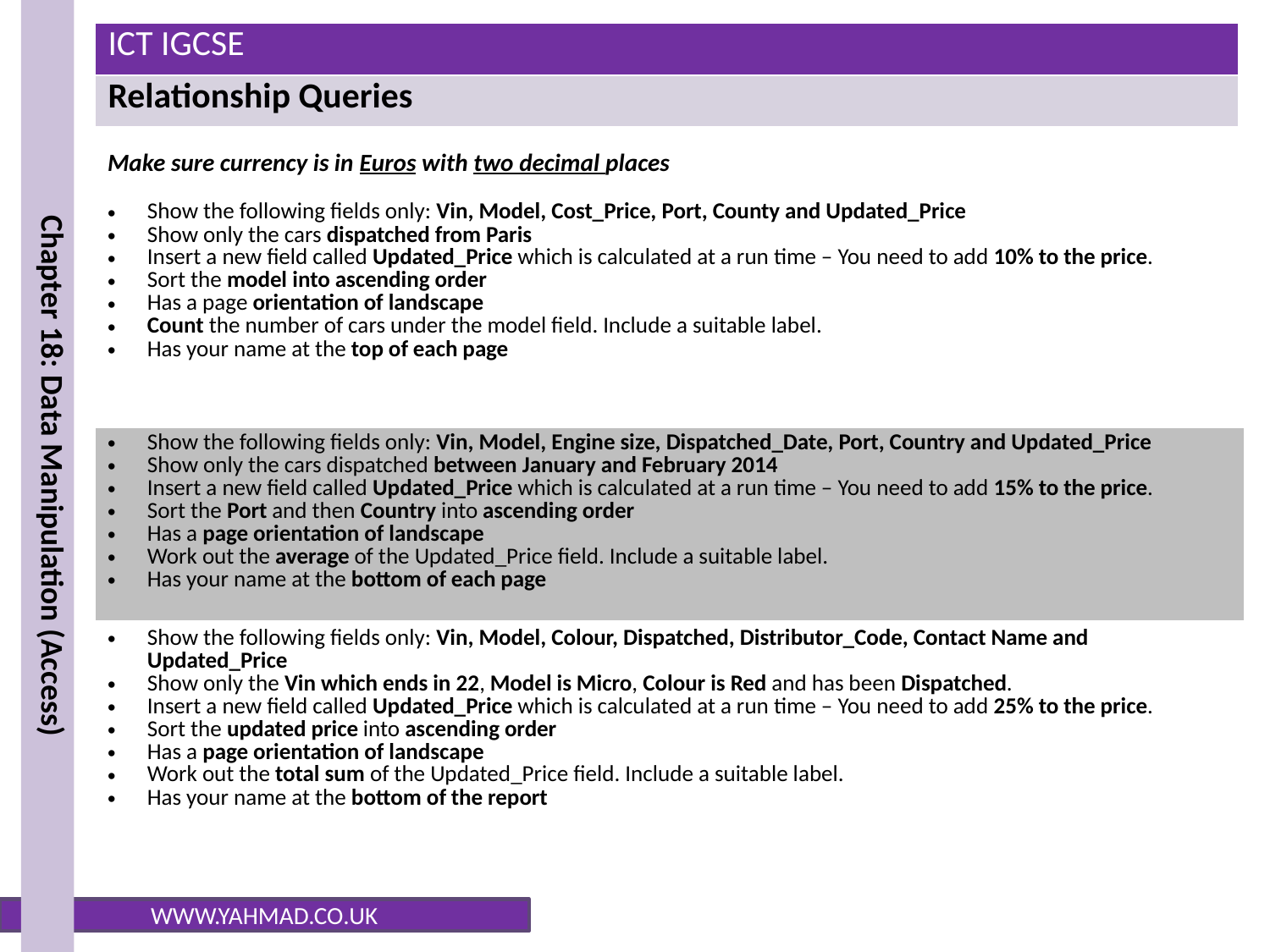

| Make sure currency is in Euros with two decimal places Show the following fields only: Vin, Model, Cost\_Price, Port, County and Updated\_Price Show only the cars dispatched from Paris Insert a new field called Updated\_Price which is calculated at a run time – You need to add 10% to the price. Sort the model into ascending order Has a page orientation of landscape Count the number of cars under the model field. Include a suitable label. Has your name at the top of each page |
| --- |
| Show the following fields only: Vin, Model, Engine size, Dispatched\_Date, Port, Country and Updated\_Price Show only the cars dispatched between January and February 2014 Insert a new field called Updated\_Price which is calculated at a run time – You need to add 15% to the price. Sort the Port and then Country into ascending order Has a page orientation of landscape Work out the average of the Updated\_Price field. Include a suitable label. Has your name at the bottom of each page |
| Show the following fields only: Vin, Model, Colour, Dispatched, Distributor\_Code, Contact Name and Updated\_Price Show only the Vin which ends in 22, Model is Micro, Colour is Red and has been Dispatched. Insert a new field called Updated\_Price which is calculated at a run time – You need to add 25% to the price. Sort the updated price into ascending order Has a page orientation of landscape Work out the total sum of the Updated\_Price field. Include a suitable label. Has your name at the bottom of the report |